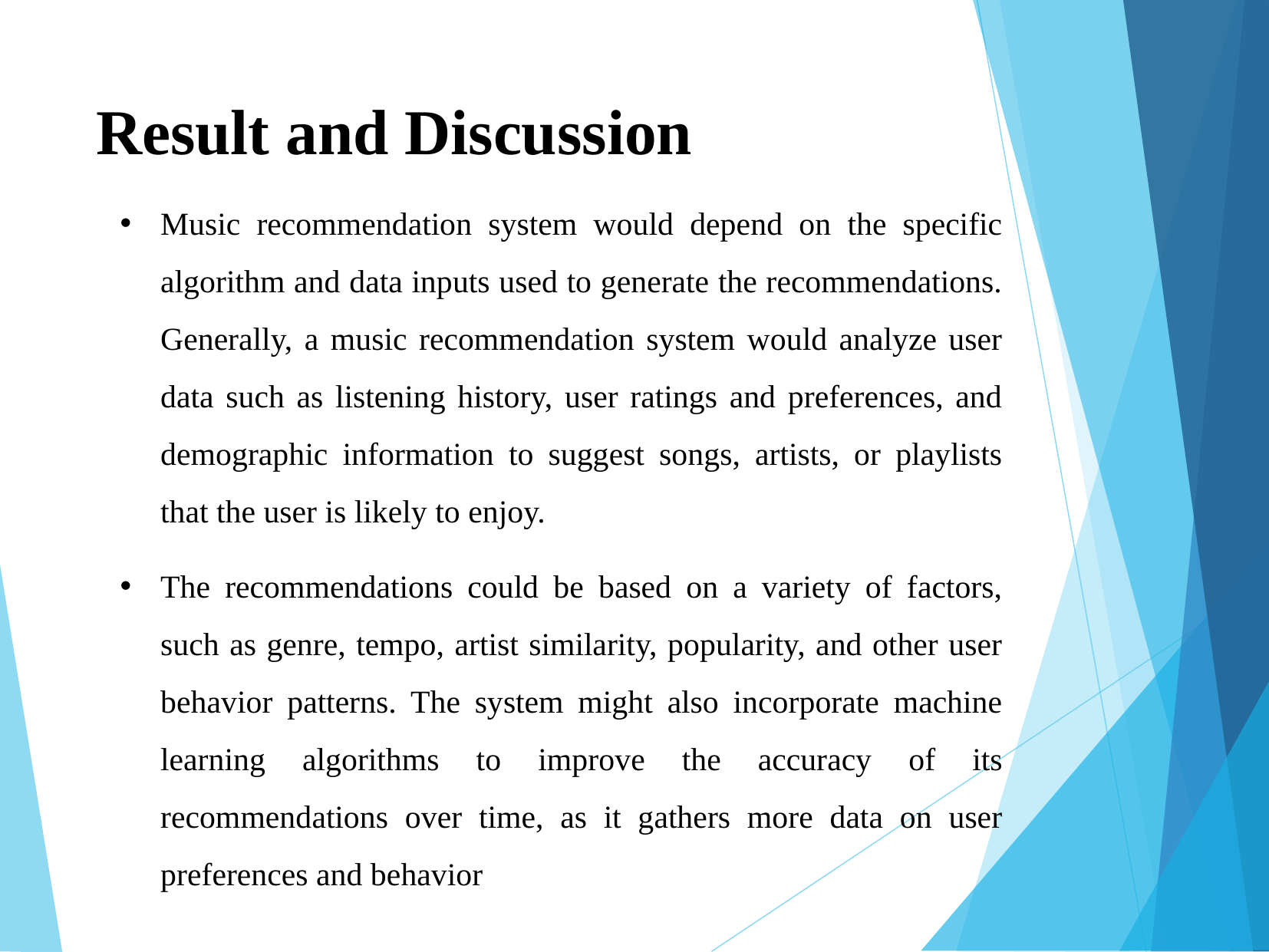

# Result and Discussion
Music recommendation system would depend on the specific algorithm and data inputs used to generate the recommendations. Generally, a music recommendation system would analyze user data such as listening history, user ratings and preferences, and demographic information to suggest songs, artists, or playlists that the user is likely to enjoy.
The recommendations could be based on a variety of factors, such as genre, tempo, artist similarity, popularity, and other user behavior patterns. The system might also incorporate machine learning algorithms to improve the accuracy of its recommendations over time, as it gathers more data on user preferences and behavior